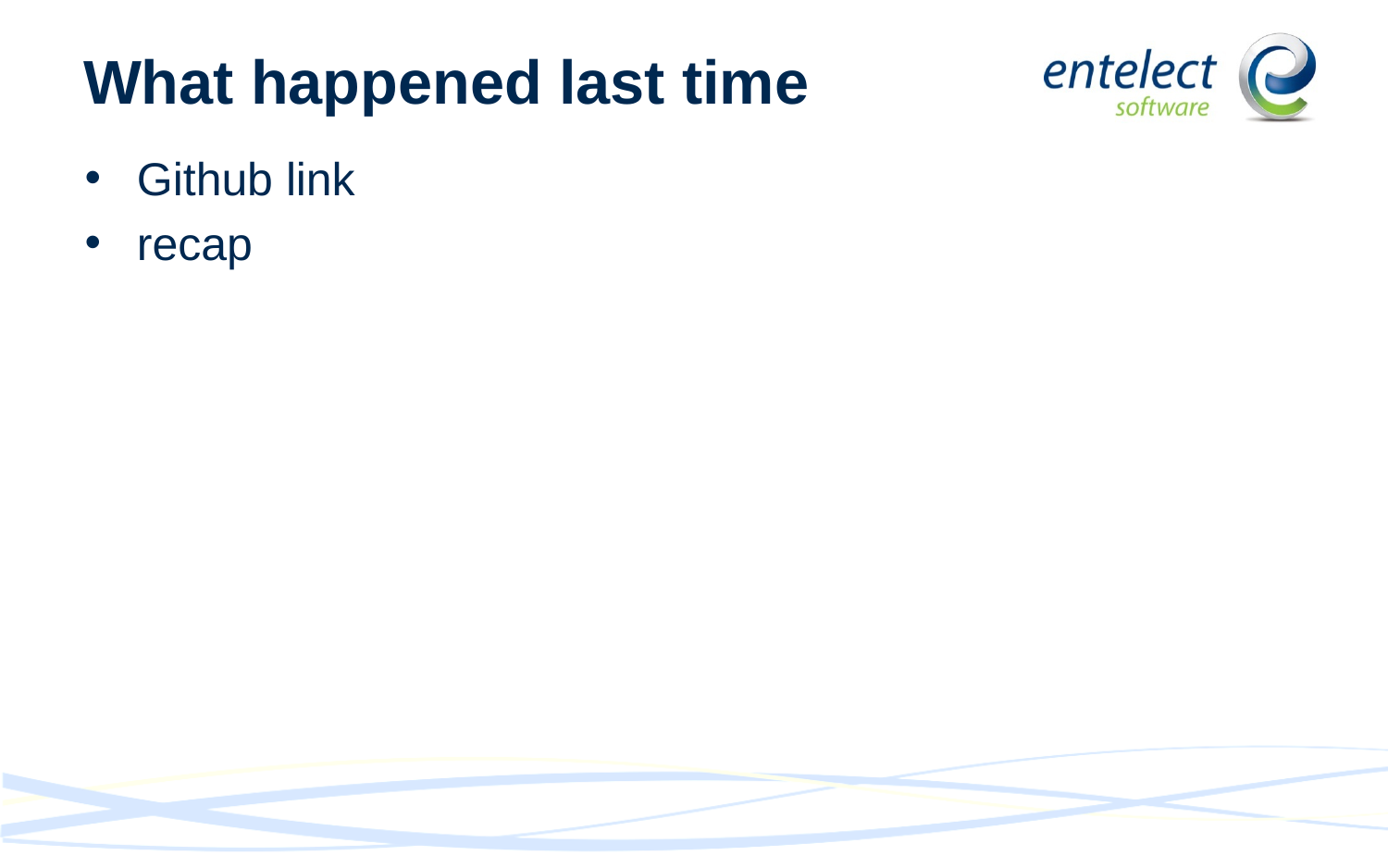

# What happened last time
Github link
recap